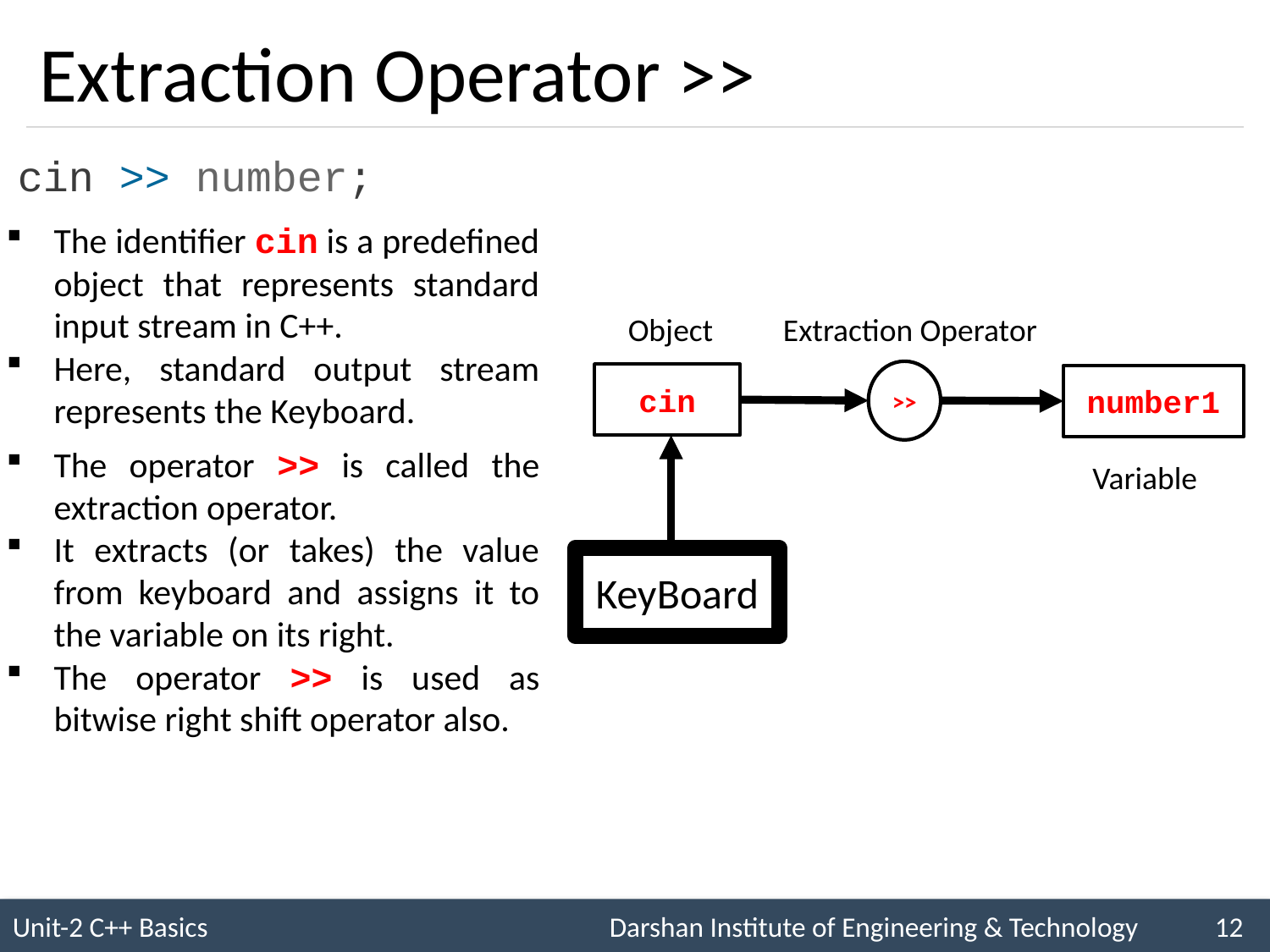

# Extraction Operator >>
cin >> number;
The identifier cin is a predefined object that represents standard input stream in C++.
Here, standard output stream represents the Keyboard.
Object
Extraction Operator
>>
cin
number1
Variable
KeyBoard
The operator >> is called the extraction operator.
It extracts (or takes) the value from keyboard and assigns it to the variable on its right.
The operator >> is used as bitwise right shift operator also.